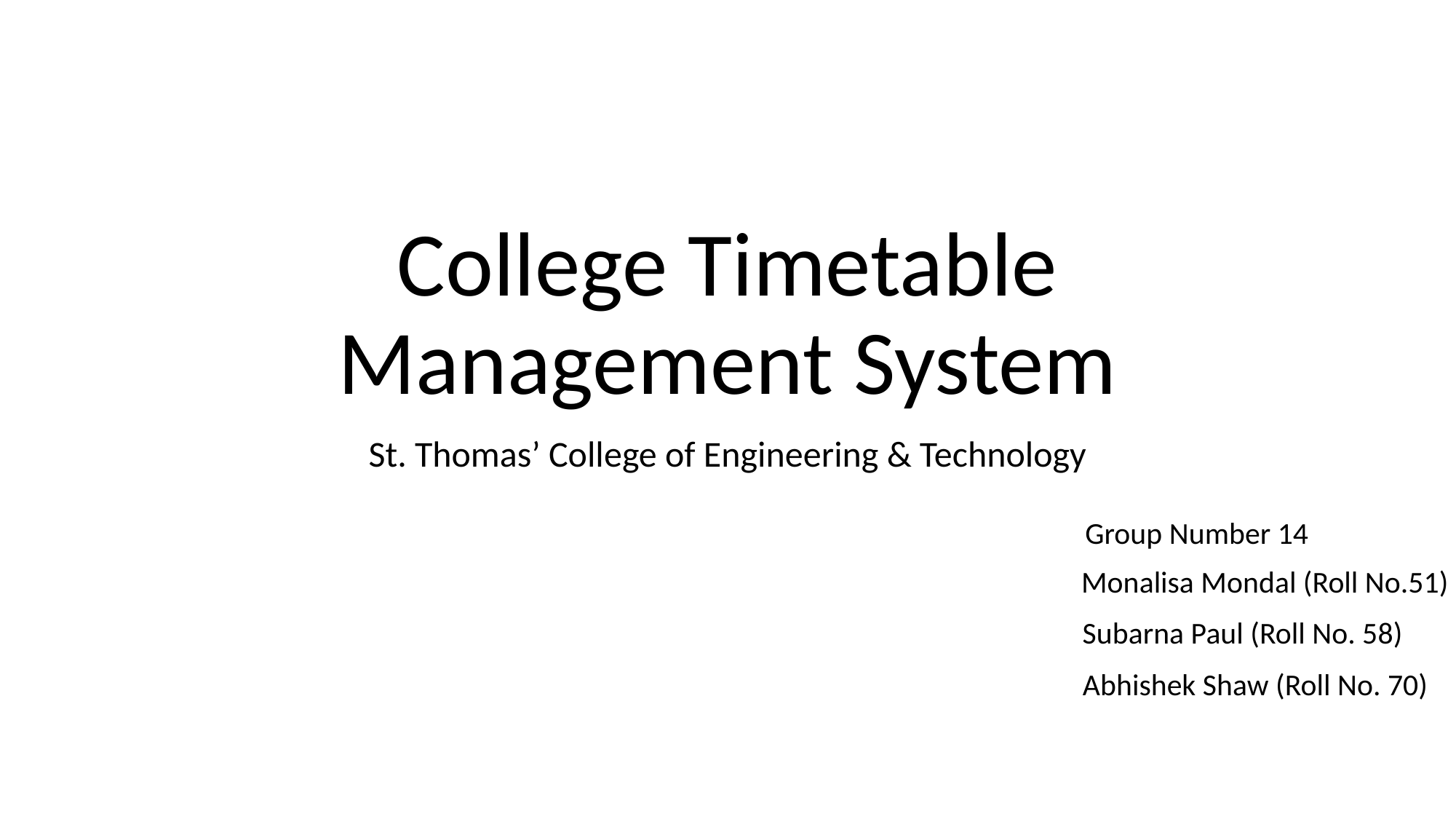

# College Timetable Management System
St. Thomas’ College of Engineering & Technology
Group Number 14
Monalisa Mondal (Roll No.51)
Subarna Paul (Roll No. 58)
Abhishek Shaw (Roll No. 70)